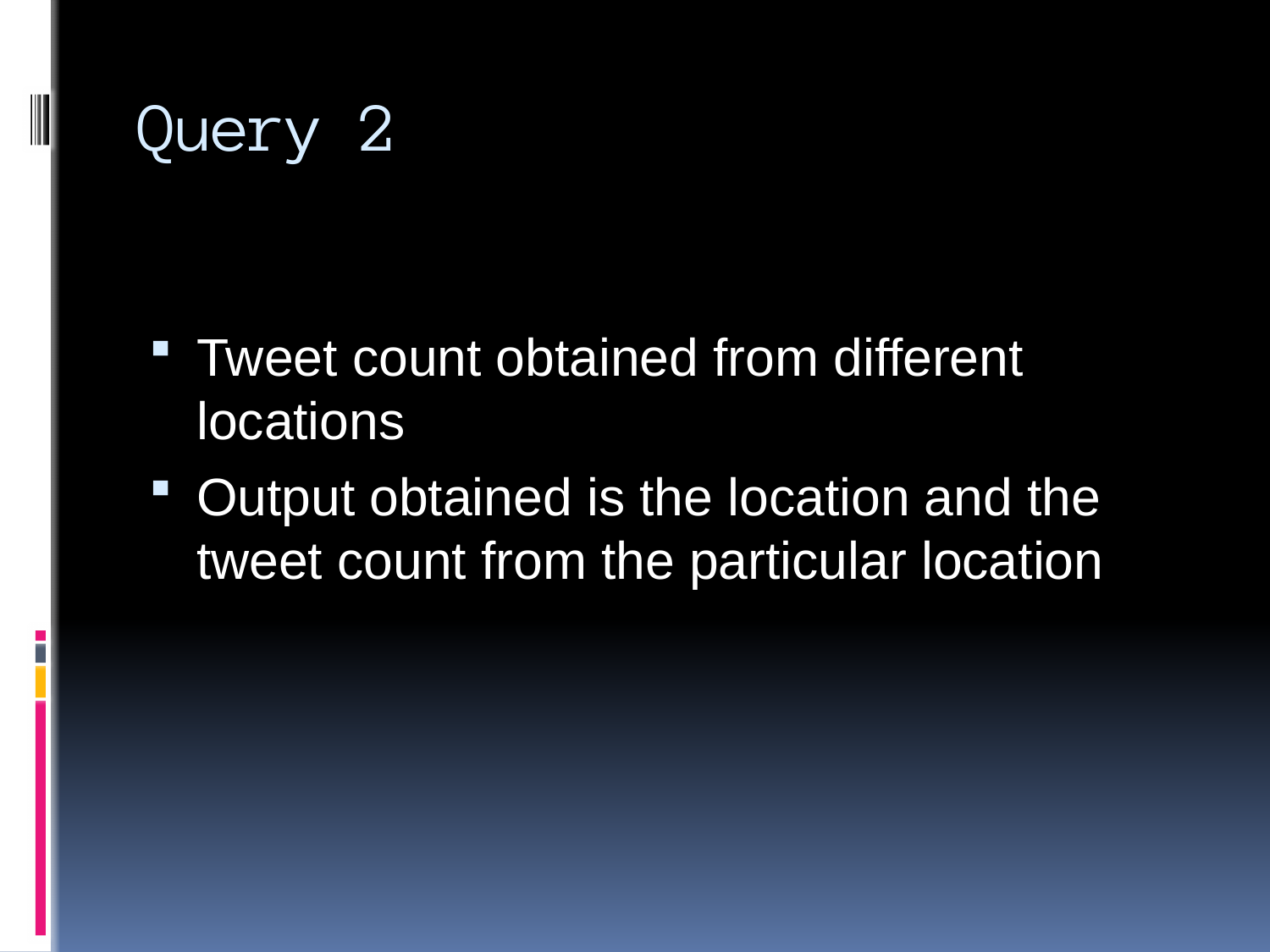

# Query 2
Tweet count obtained from different locations
Output obtained is the location and the tweet count from the particular location